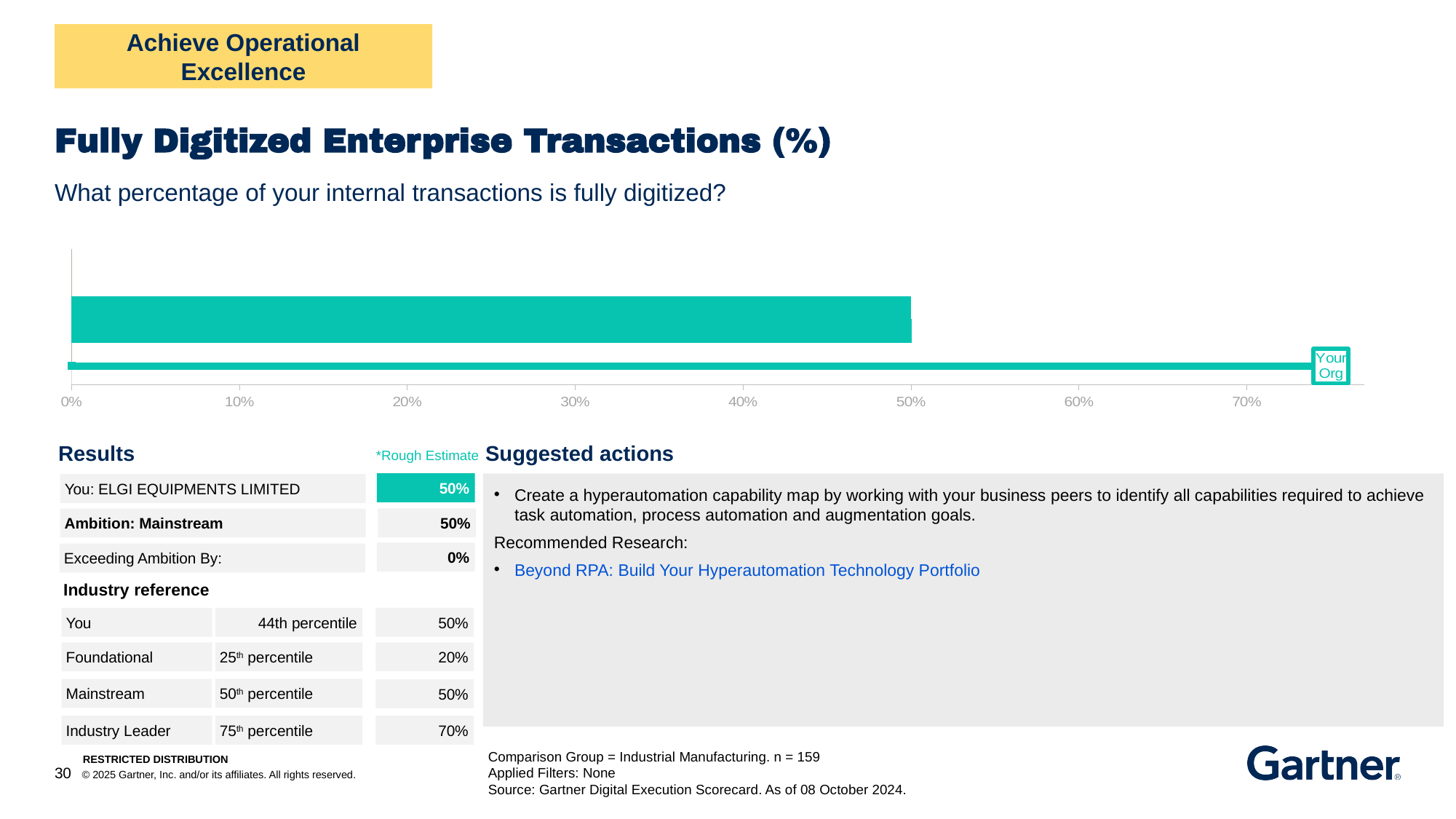

Achieve Operational Excellence
Fully Digitized Enterprise Transactions (%)
What percentage of your internal transactions is fully digitized?

### Chart

| Category | No data provided 1 | No data provided 2 | No Benchmark Available Yet | Benchmark Unavailable 2 | Client KPI GAP is better than Comparison 1 | Client KPI GAP is better than Comparison 2 | Client KPI GAP is worse than Comparison 1 | Client KPI GAP is worse than Comparison 2 | You no data provided | No Benchmark Available Yet | You better than comparison | You worse than comparison | Low Cohort Value as Target | Low Cohort Value | Median Cohort Value as Target | Median Cohort as Target | High Cohort Value as Target | High Cohort Value |
|---|---|---|---|---|---|---|---|---|---|---|---|---|---|---|---|---|---|---|
Results
Suggested actions
*Rough Estimate
50%
Create a hyperautomation capability map by working with your business peers to identify all capabilities required to achieve task automation, process automation and augmentation goals.
Recommended Research:
Beyond RPA: Build Your Hyperautomation Technology Portfolio

You: ELGI EQUIPMENTS LIMITED
50%
Ambition: Mainstream
0%
Exceeding Ambition By:
Industry reference
50%
You
44th percentile
20%
Foundational
25th percentile
50th percentile
Mainstream
50%
Industry Leader
75th percentile
70%
Comparison Group = Industrial Manufacturing. n = 159
Applied Filters: None
Source: Gartner Digital Execution Scorecard. As of 08 October 2024.